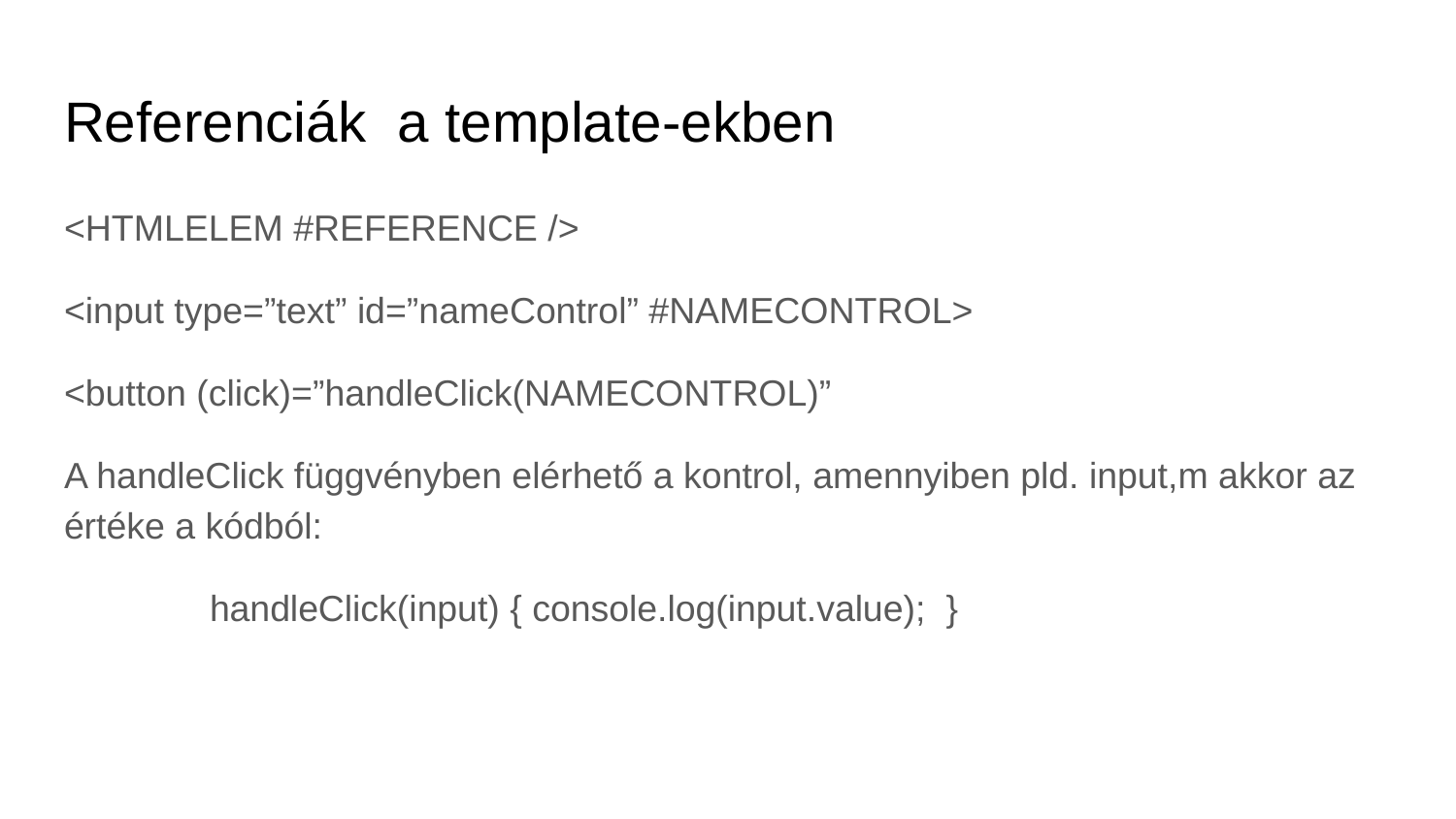

# Referenciák  a template-ekben
<HTMLELEM #REFERENCE />
<input type=”text” id=”nameControl” #NAMECONTROL>
<button (click)=”handleClick(NAMECONTROL)”
A handleClick függvényben elérhető a kontrol, amennyiben pld. input,m akkor az értéke a kódból:
	handleClick(input) { console.log(input.value);  }